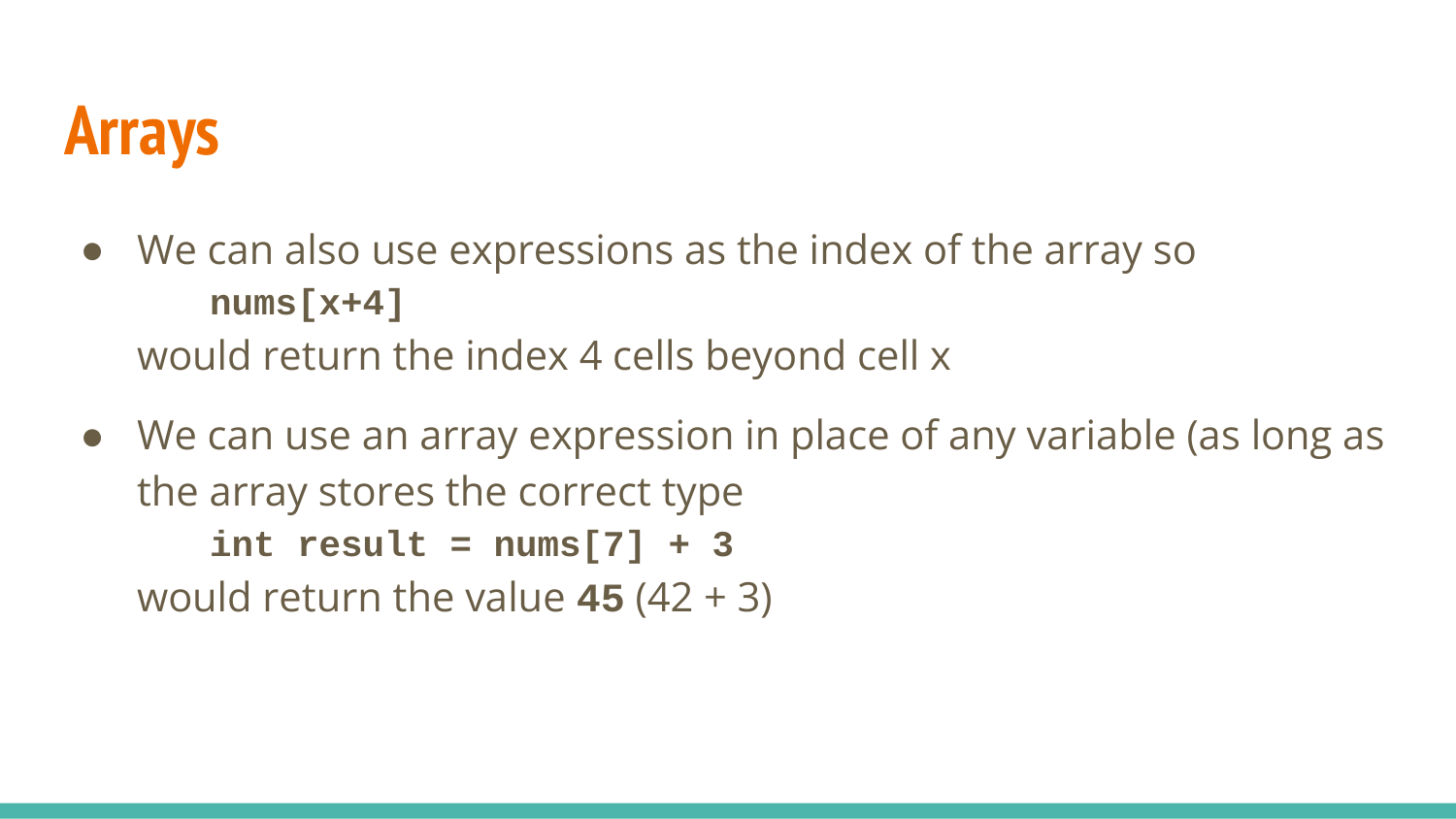

# Arrays
We can also use expressions as the index of the array so
nums[x+4]
would return the index 4 cells beyond cell x
We can use an array expression in place of any variable (as long as the array stores the correct type
int result = nums[7] + 3
would return the value 45 (42 + 3)